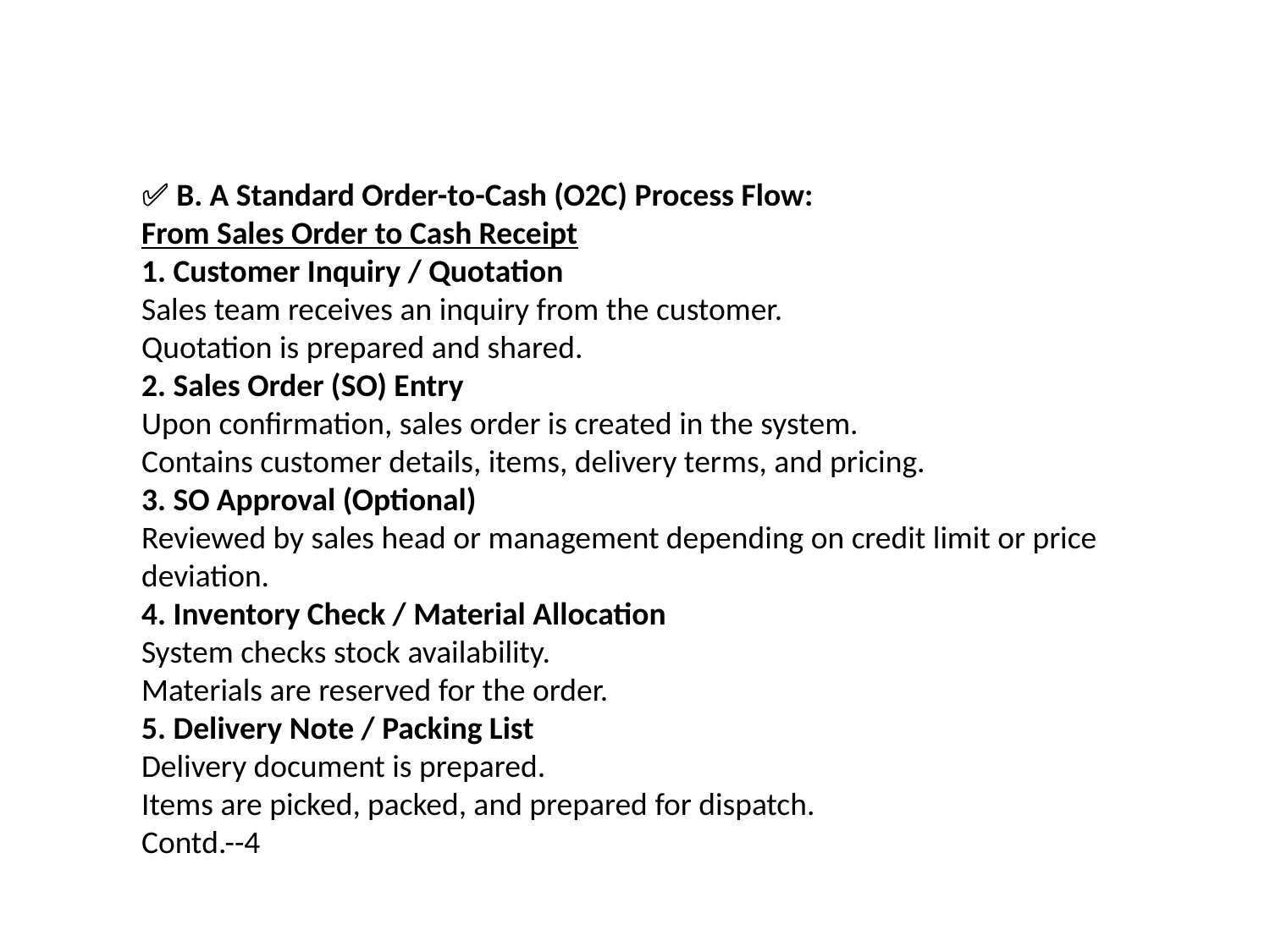

✅ B. A Standard Order-to-Cash (O2C) Process Flow:
From Sales Order to Cash Receipt
1. Customer Inquiry / Quotation
Sales team receives an inquiry from the customer.
Quotation is prepared and shared.
2. Sales Order (SO) Entry
Upon confirmation, sales order is created in the system.
Contains customer details, items, delivery terms, and pricing.
3. SO Approval (Optional)
Reviewed by sales head or management depending on credit limit or price deviation.
4. Inventory Check / Material Allocation
System checks stock availability.
Materials are reserved for the order.
5. Delivery Note / Packing List
Delivery document is prepared.
Items are picked, packed, and prepared for dispatch.
Contd.--4